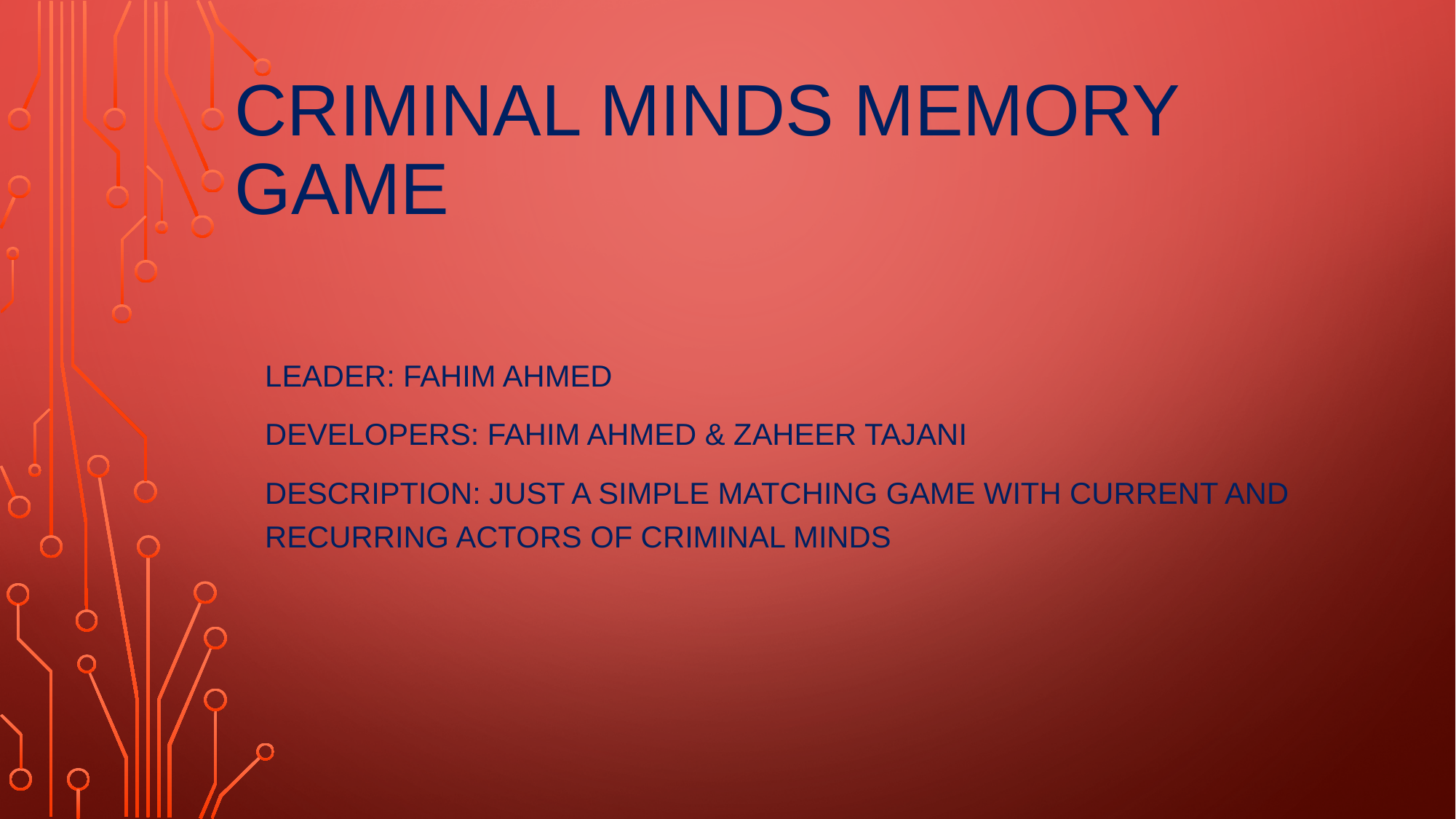

# Criminal Minds Memory Game
Leader: Fahim Ahmed
Developers: Fahim ahmed & Zaheer Tajani
Description: Just a simple matching game with Current and recurring actors of criminal minds